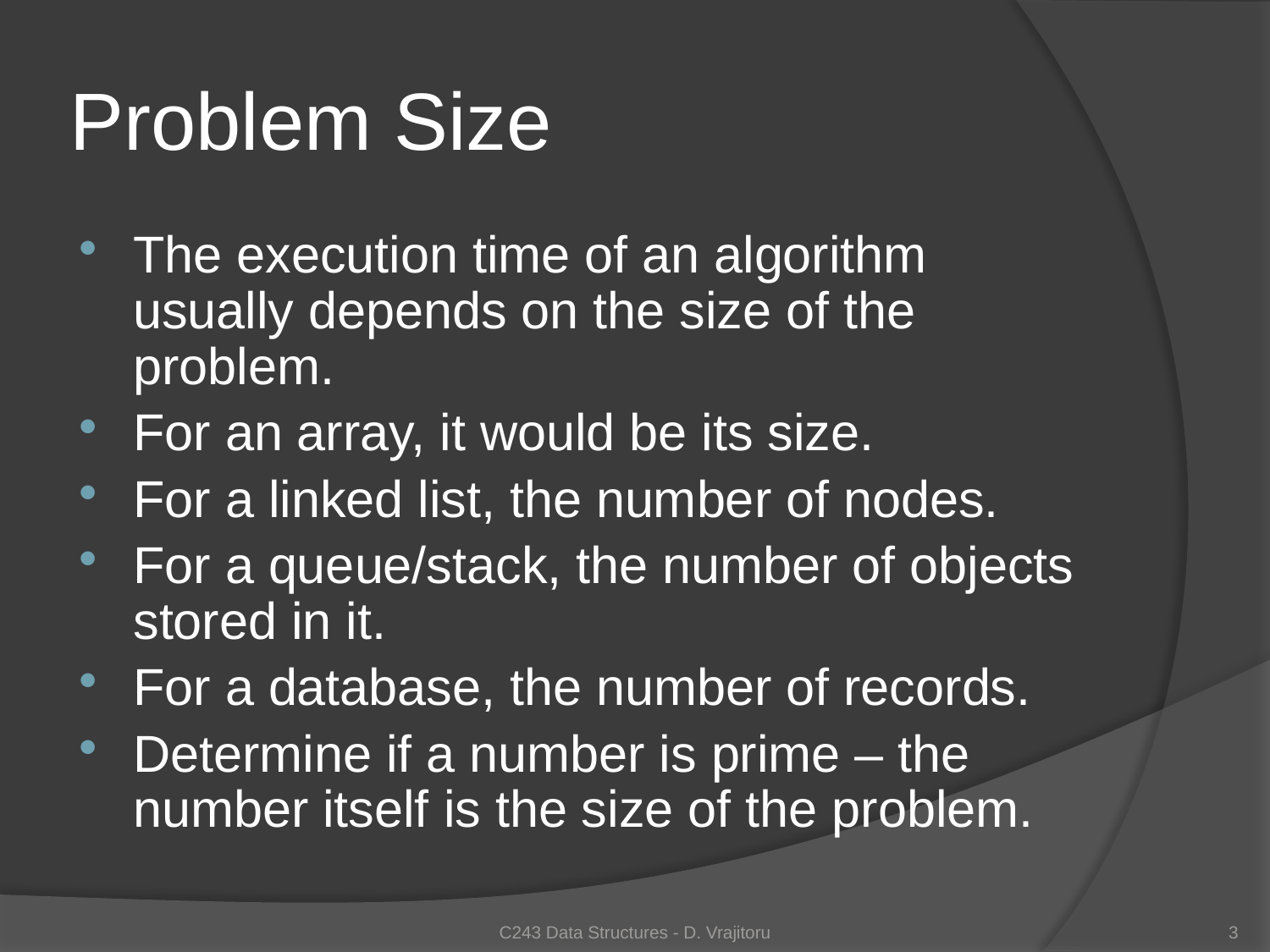

# Problem Size
The execution time of an algorithm usually depends on the size of the problem.
For an array, it would be its size.
For a linked list, the number of nodes.
For a queue/stack, the number of objects stored in it.
For a database, the number of records.
Determine if a number is prime – the number itself is the size of the problem.
C243 Data Structures - D. Vrajitoru
3